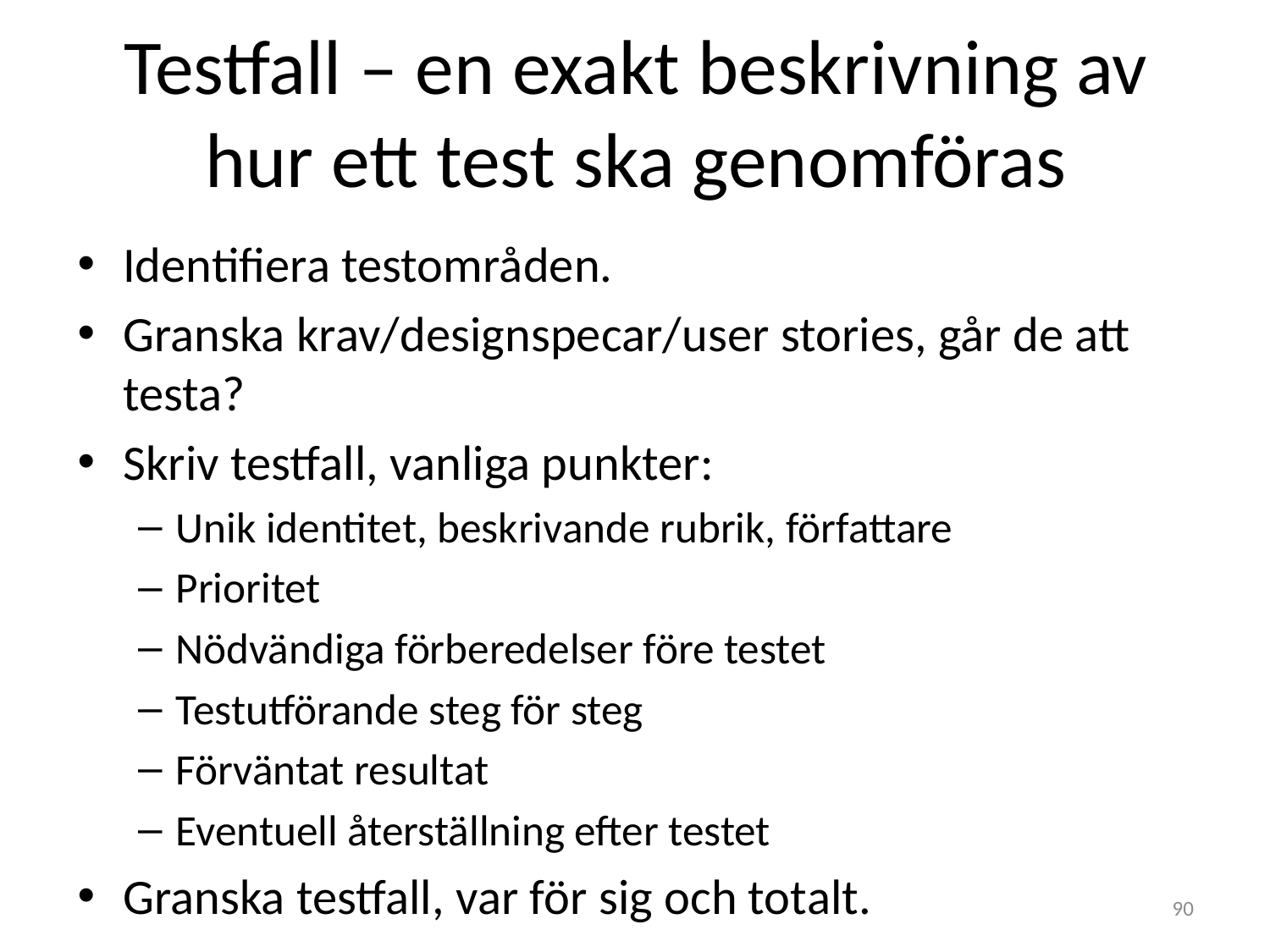

# Testfall – en exakt beskrivning av hur ett test ska genomföras
Identifiera testområden.
Granska krav/designspecar/user stories, går de att testa?
Skriv testfall, vanliga punkter:
Unik identitet, beskrivande rubrik, författare
Prioritet
Nödvändiga förberedelser före testet
Testutförande steg för steg
Förväntat resultat
Eventuell återställning efter testet
Granska testfall, var för sig och totalt.
90